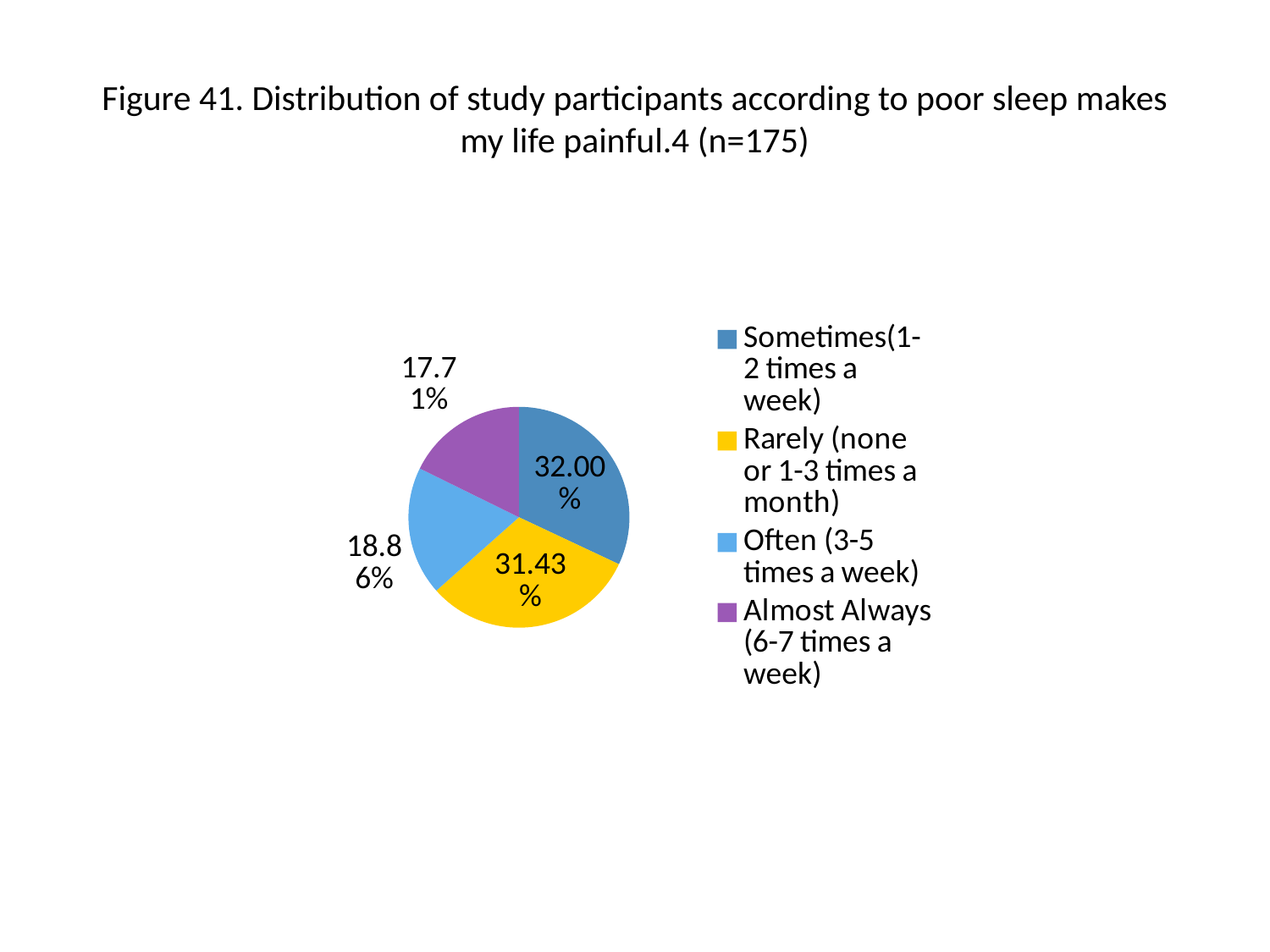

# Figure 41. Distribution of study participants according to poor sleep makes my life painful.4 (n=175)

### Chart

| Category |  |
|---|---|
| Sometimes(1-2 times a week) | 56.0 |
| Rarely (none or 1-3 times a month) | 55.0 |
| Often (3-5 times a week) | 33.0 |
| Almost Always (6-7 times a week) | 31.0 |